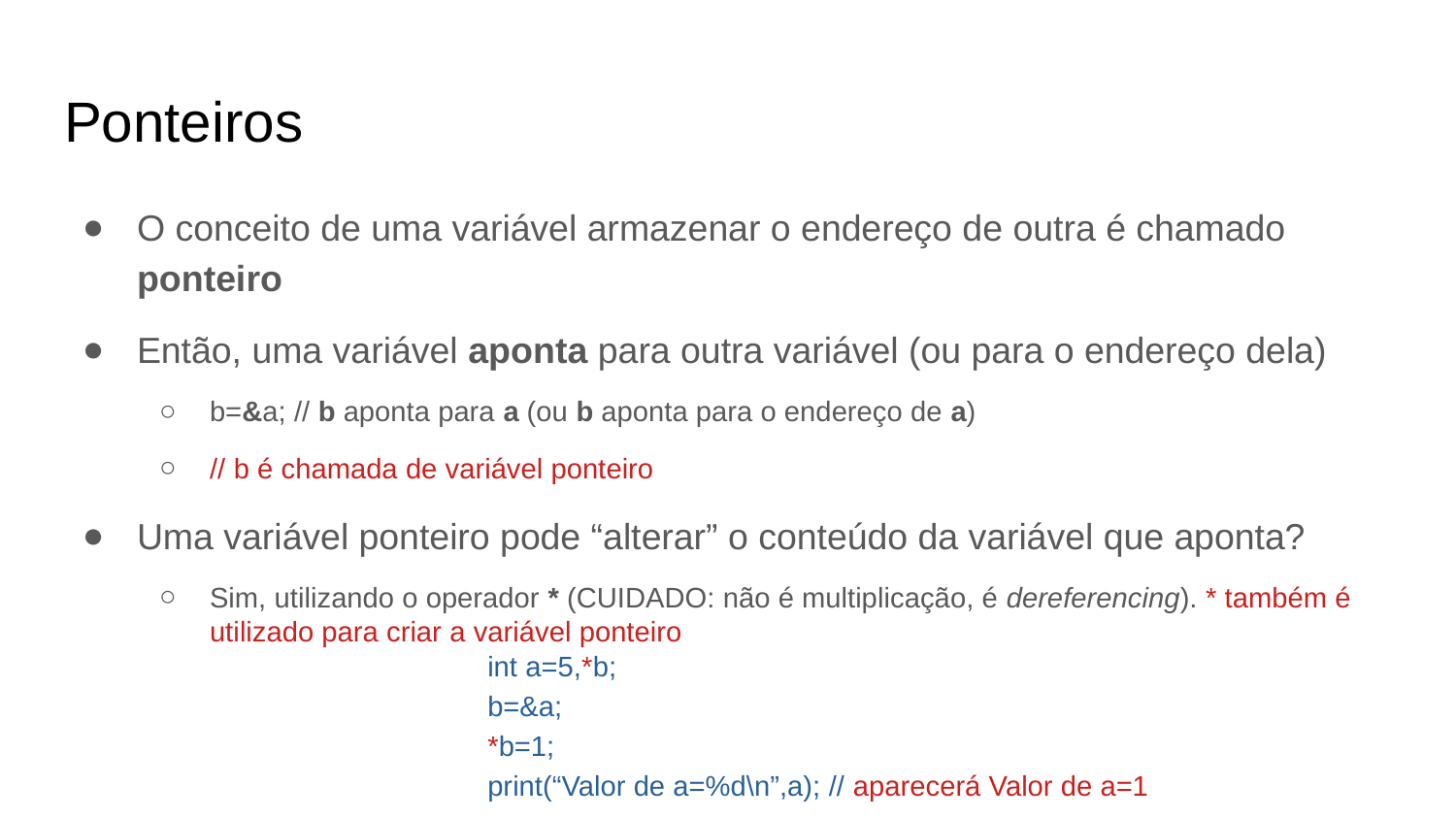

Ponteiros
O conceito de uma variável armazenar o endereço de outra é chamado ponteiro
Então, uma variável aponta para outra variável (ou para o endereço dela)
b=&a; // b aponta para a (ou b aponta para o endereço de a)
// b é chamada de variável ponteiro
Uma variável ponteiro pode “alterar” o conteúdo da variável que aponta?
Sim, utilizando o operador * (CUIDADO: não é multiplicação, é dereferencing). * também é utilizado para criar a variável ponteiro
int a=5,*b;
b=&a;
*b=1;
print(“Valor de a=%d\n”,a); // aparecerá Valor de a=1